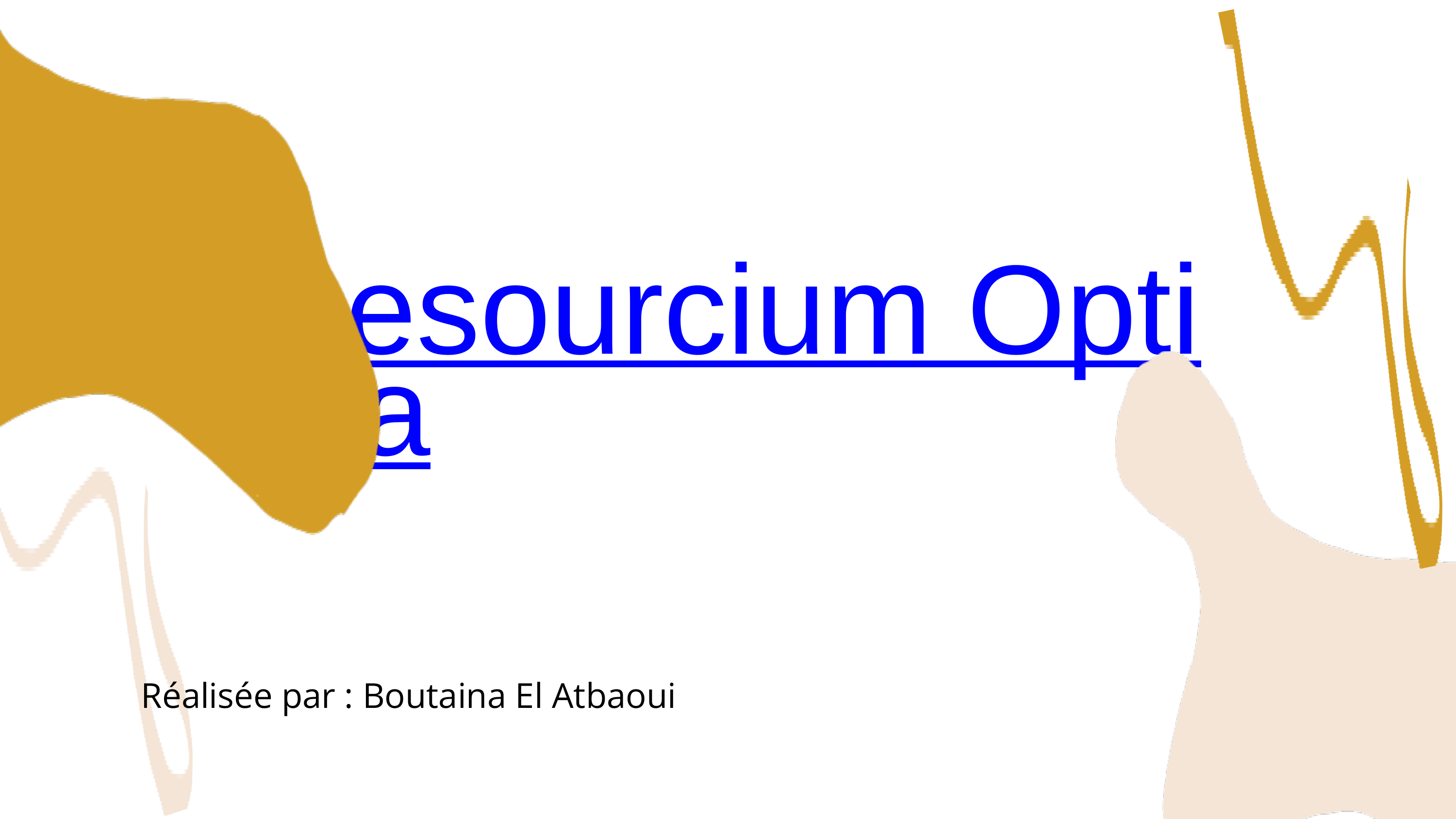

Resourcium Optima

Réalisée par : Boutaina El Atbaoui